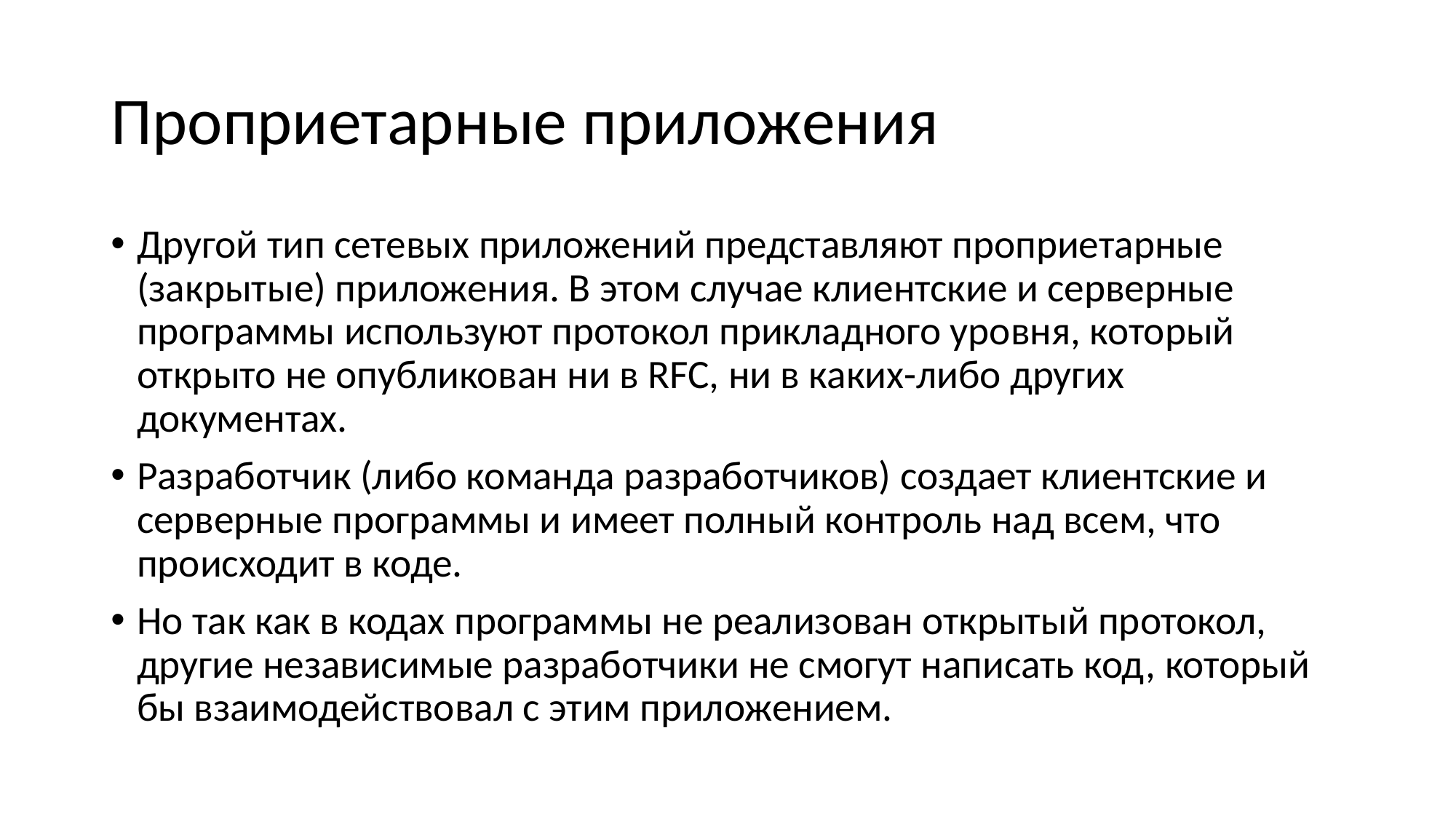

# Проприетарные приложения
Другой тип сетевых приложений представляют проприетарные (закрытые) приложения. В этом случае клиентские и серверные программы используют протокол прикладного уровня, который открыто не опубликован ни в RFC, ни в каких-либо других документах.
Разработчик (либо команда разработчиков) создает клиентские и серверные программы и имеет полный контроль над всем, что происходит в коде.
Но так как в кодах программы не реализован открытый протокол, другие независимые разработчики не смогут написать код, который бы взаимодействовал с этим приложением.